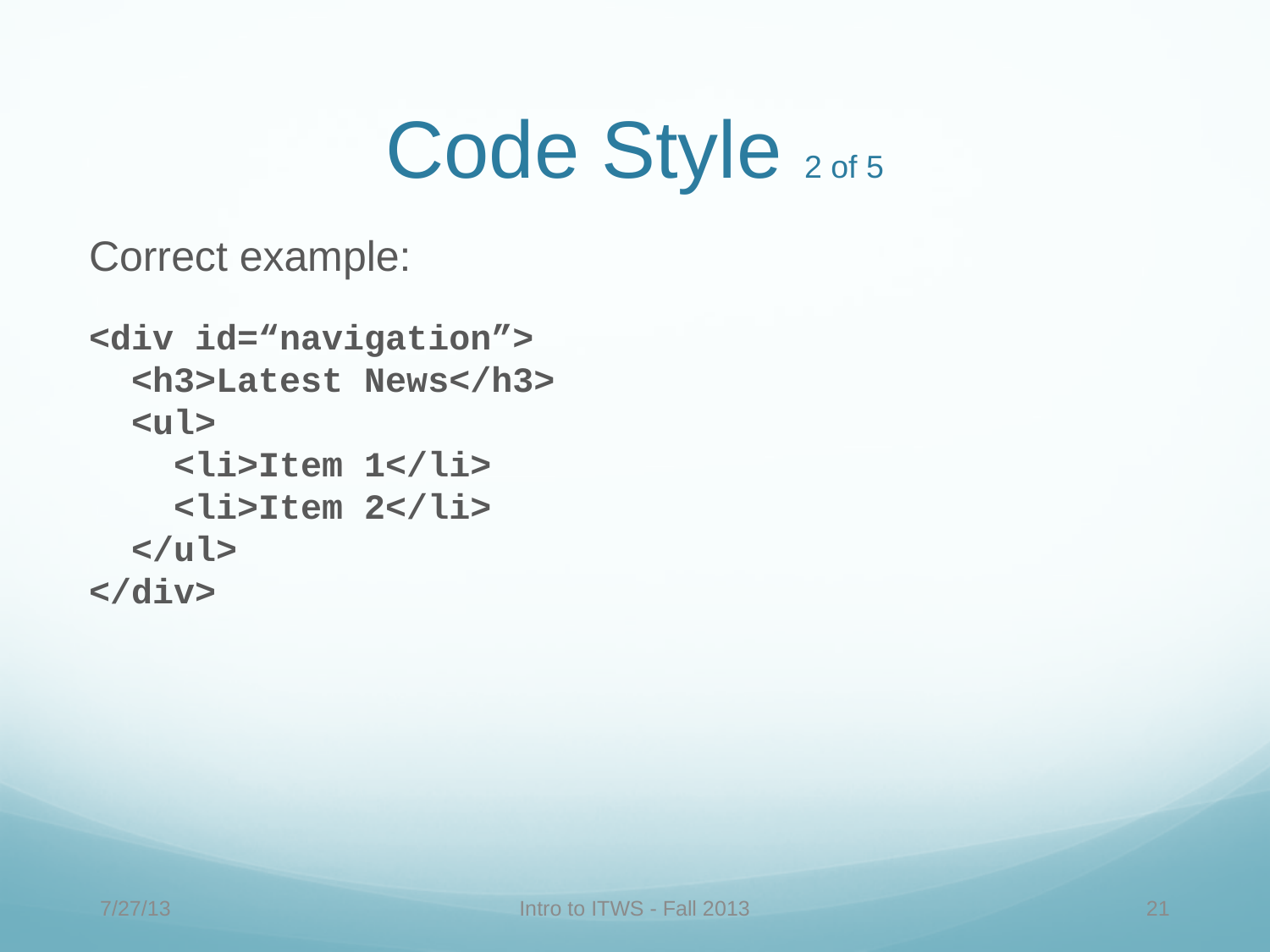

# Code Style 2 of 5
Correct example:
<div id=“navigation”>
  <h3>Latest News</h3>
  <ul>
    <li>Item 1</li>
    <li>Item 2</li>
  </ul>
</div>
7/27/13
Intro to ITWS - Fall 2013
21